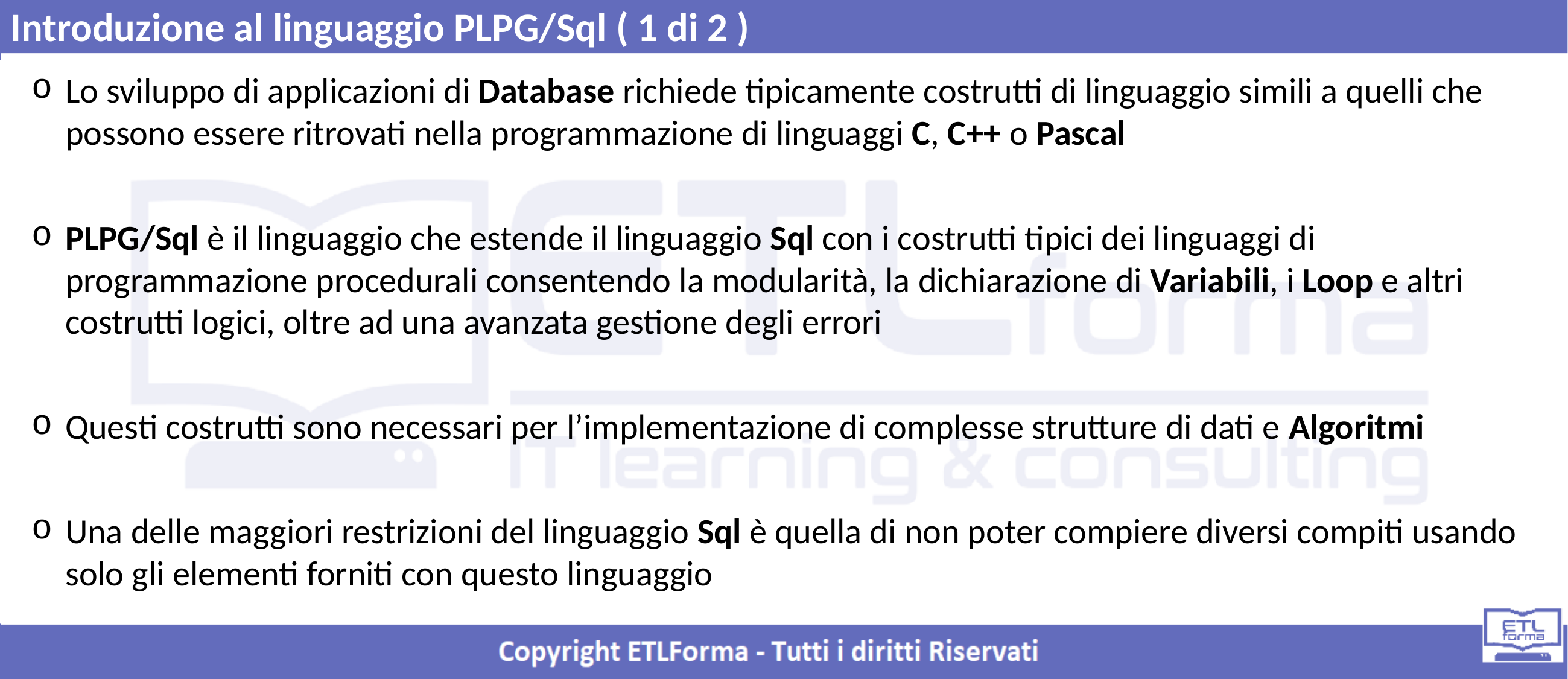

Introduzione al linguaggio PLPG/Sql ( 1 di 2 )
Lo sviluppo di applicazioni di Database richiede tipicamente costrutti di linguaggio simili a quelli che possono essere ritrovati nella programmazione di linguaggi C, C++ o Pascal

PLPG/Sql è il linguaggio che estende il linguaggio Sql con i costrutti tipici dei linguaggi di programmazione procedurali consentendo la modularità, la dichiarazione di Variabili, i Loop e altri costrutti logici, oltre ad una avanzata gestione degli errori

Questi costrutti sono necessari per l’implementazione di complesse strutture di dati e Algoritmi

Una delle maggiori restrizioni del linguaggio Sql è quella di non poter compiere diversi compiti usando solo gli elementi forniti con questo linguaggio